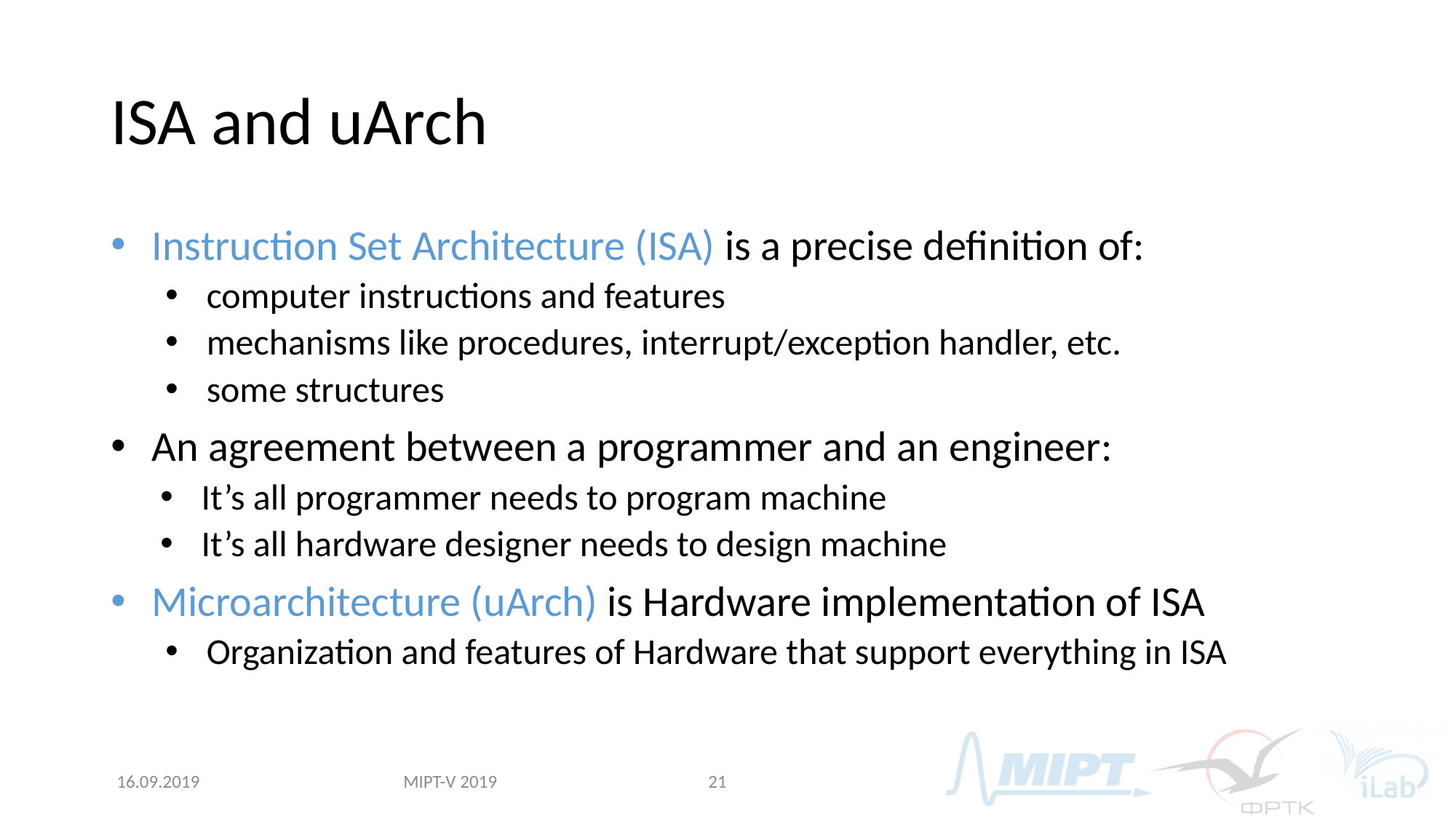

# ISA and uArch
Instruction Set Architecture (ISA) is a precise definition of:
computer instructions and features
mechanisms like procedures, interrupt/exception handler, etc.
some structures
An agreement between a programmer and an engineer:
It’s all programmer needs to program machine
It’s all hardware designer needs to design machine
Microarchitecture (uArch) is Hardware implementation of ISA
Organization and features of Hardware that support everything in ISA
MIPT-V 2019
16.09.2019
21